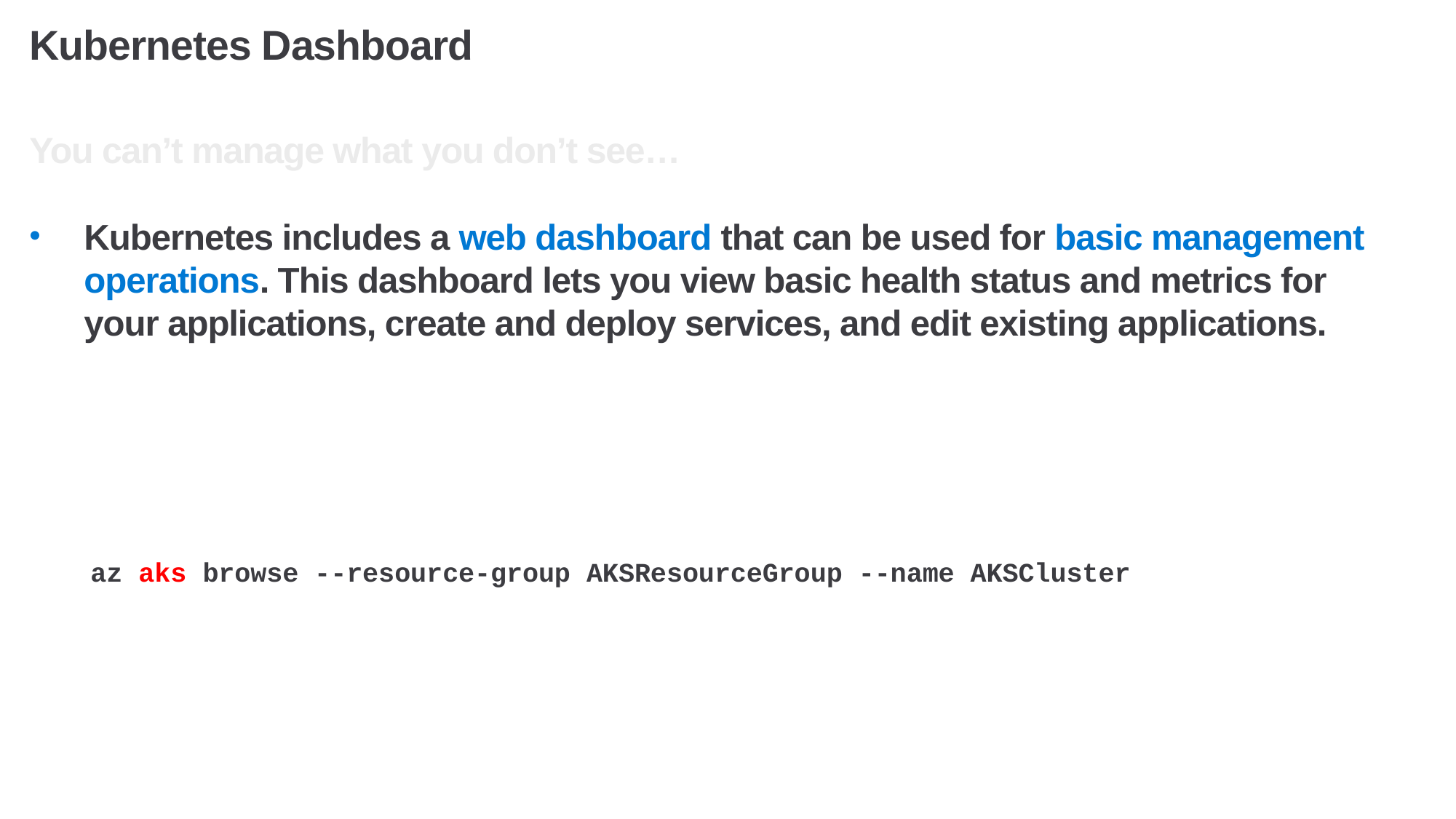

# Kubernetes Dashboard
You can’t manage what you don’t see…
Kubernetes includes a web dashboard that can be used for basic management operations. This dashboard lets you view basic health status and metrics for your applications, create and deploy services, and edit existing applications.
az aks browse --resource-group AKSResourceGroup --name AKSCluster